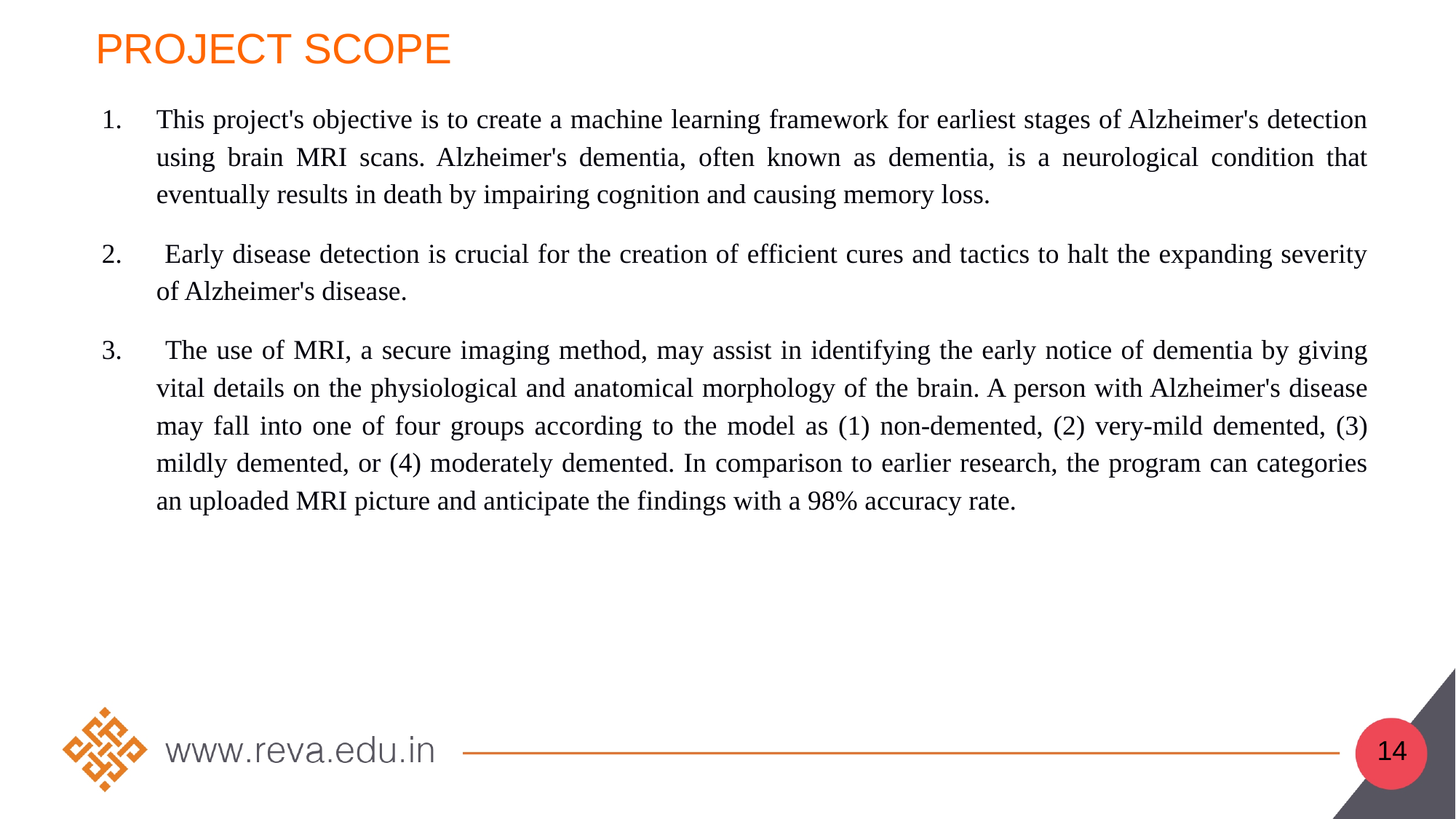

# Project scope
This project's objective is to create a machine learning framework for earliest stages of Alzheimer's detection using brain MRI scans. Alzheimer's dementia, often known as dementia, is a neurological condition that eventually results in death by impairing cognition and causing memory loss.
 Early disease detection is crucial for the creation of efficient cures and tactics to halt the expanding severity of Alzheimer's disease.
 The use of MRI, a secure imaging method, may assist in identifying the early notice of dementia by giving vital details on the physiological and anatomical morphology of the brain. A person with Alzheimer's disease may fall into one of four groups according to the model as (1) non-demented, (2) very-mild demented, (3) mildly demented, or (4) moderately demented. In comparison to earlier research, the program can categories an uploaded MRI picture and anticipate the findings with a 98% accuracy rate.

14